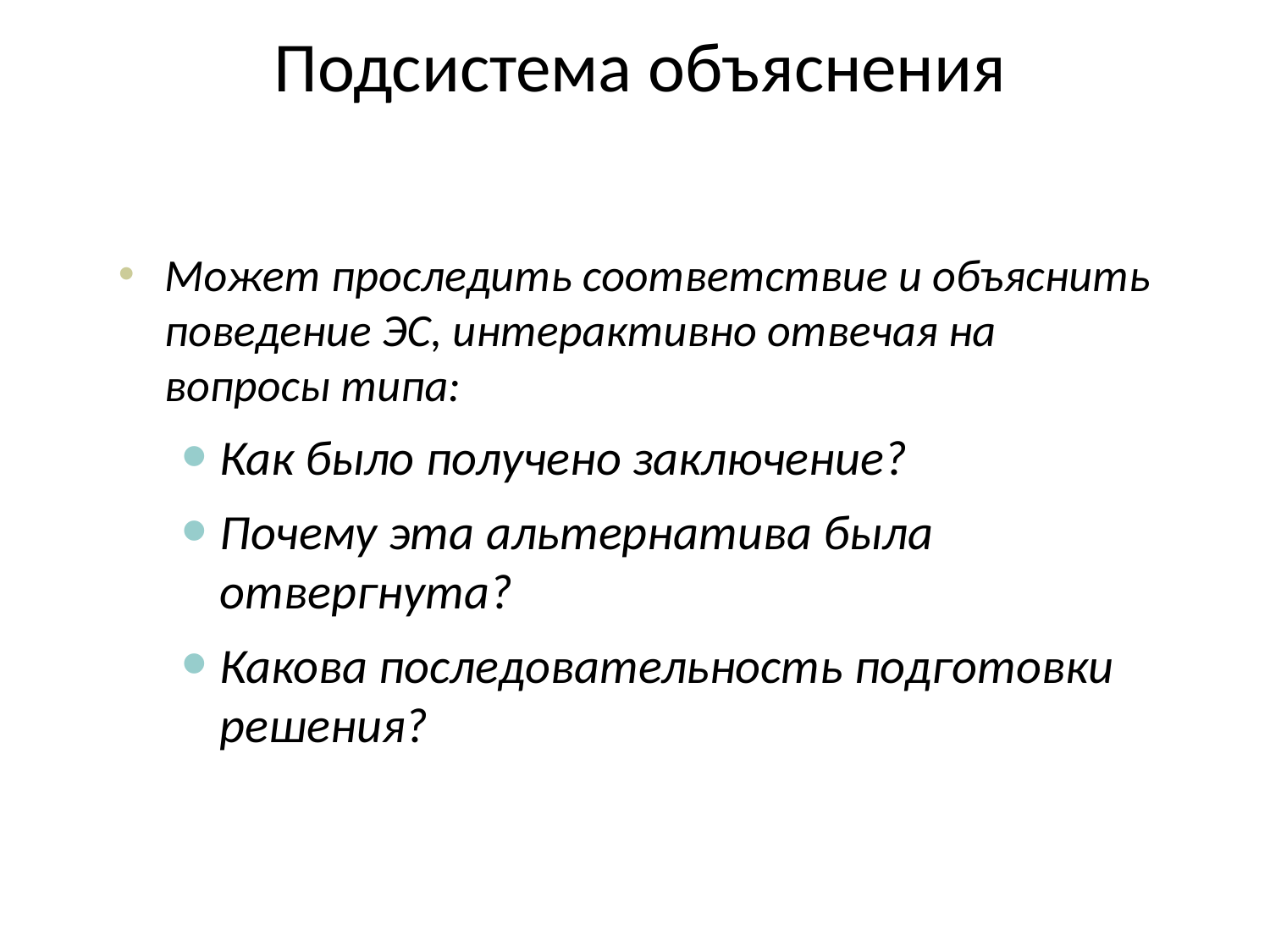

# Подсистема объяснения
Может проследить соответствие и объяснить поведение ЭС, интерактивно отвечая на вопросы типа:
Как было получено заключение?
Почему эта альтернатива была отвергнута?
Какова последовательность подготовки решения?